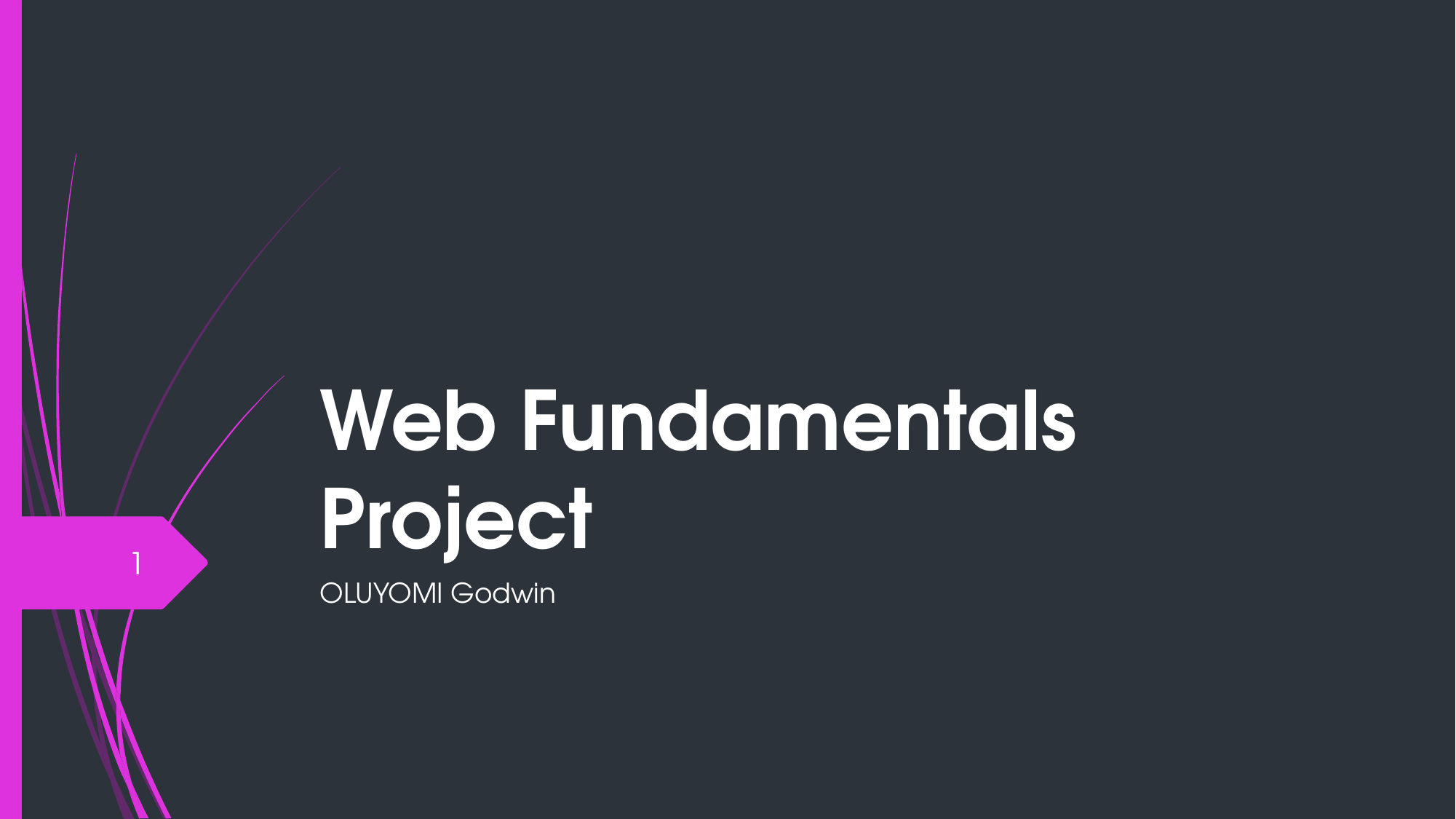

# Web Fundamentals Project
1
OLUYOMI Godwin